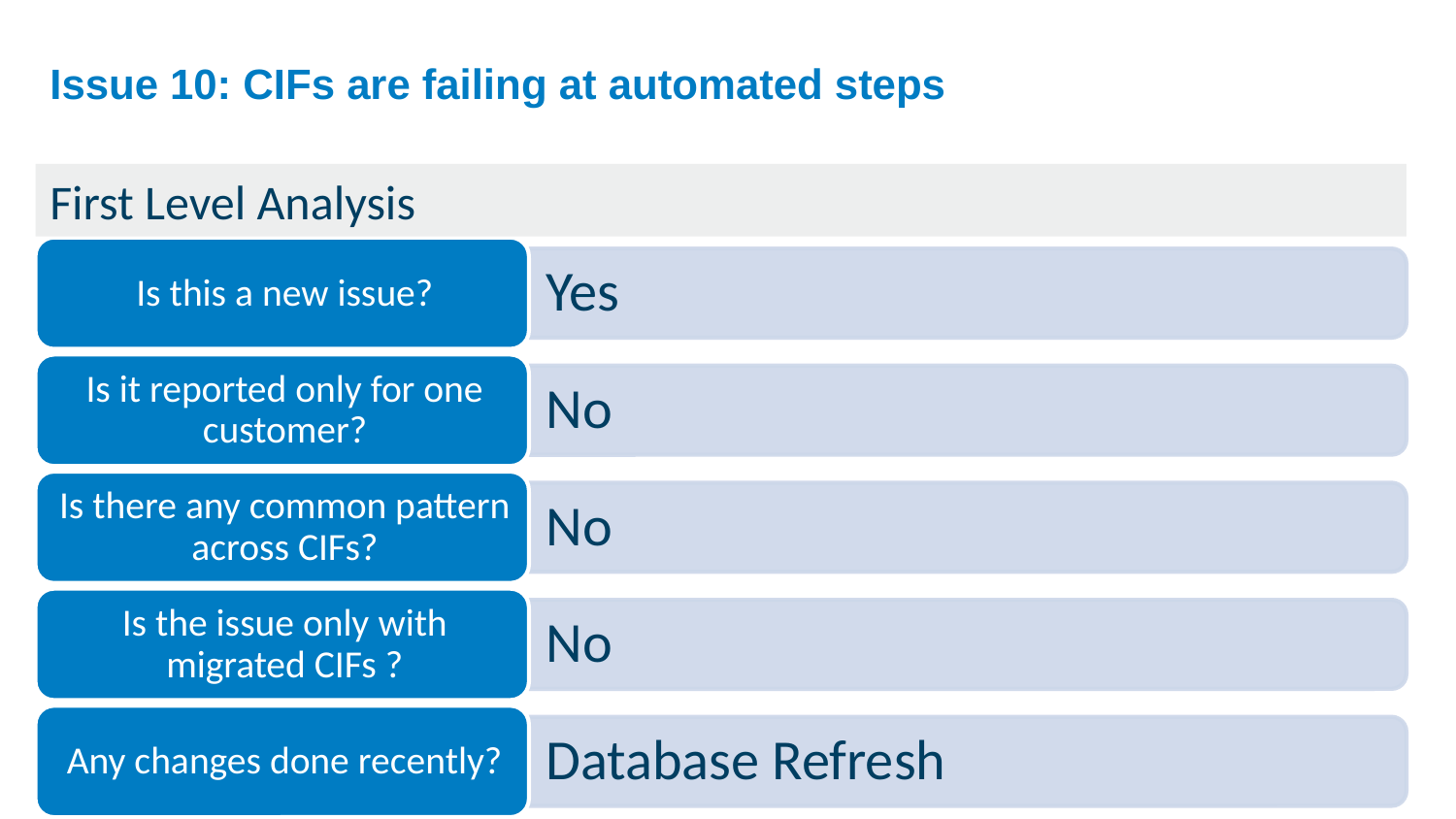

# Issue 10: CIFs are failing at automated steps
First Level Analysis
Yes
Is this a new issue?
No
Is it reported only for one customer?
No
Is there any common pattern across CIFs?
No
Is the issue only with migrated CIFs ?
Database Refresh
Any changes done recently?